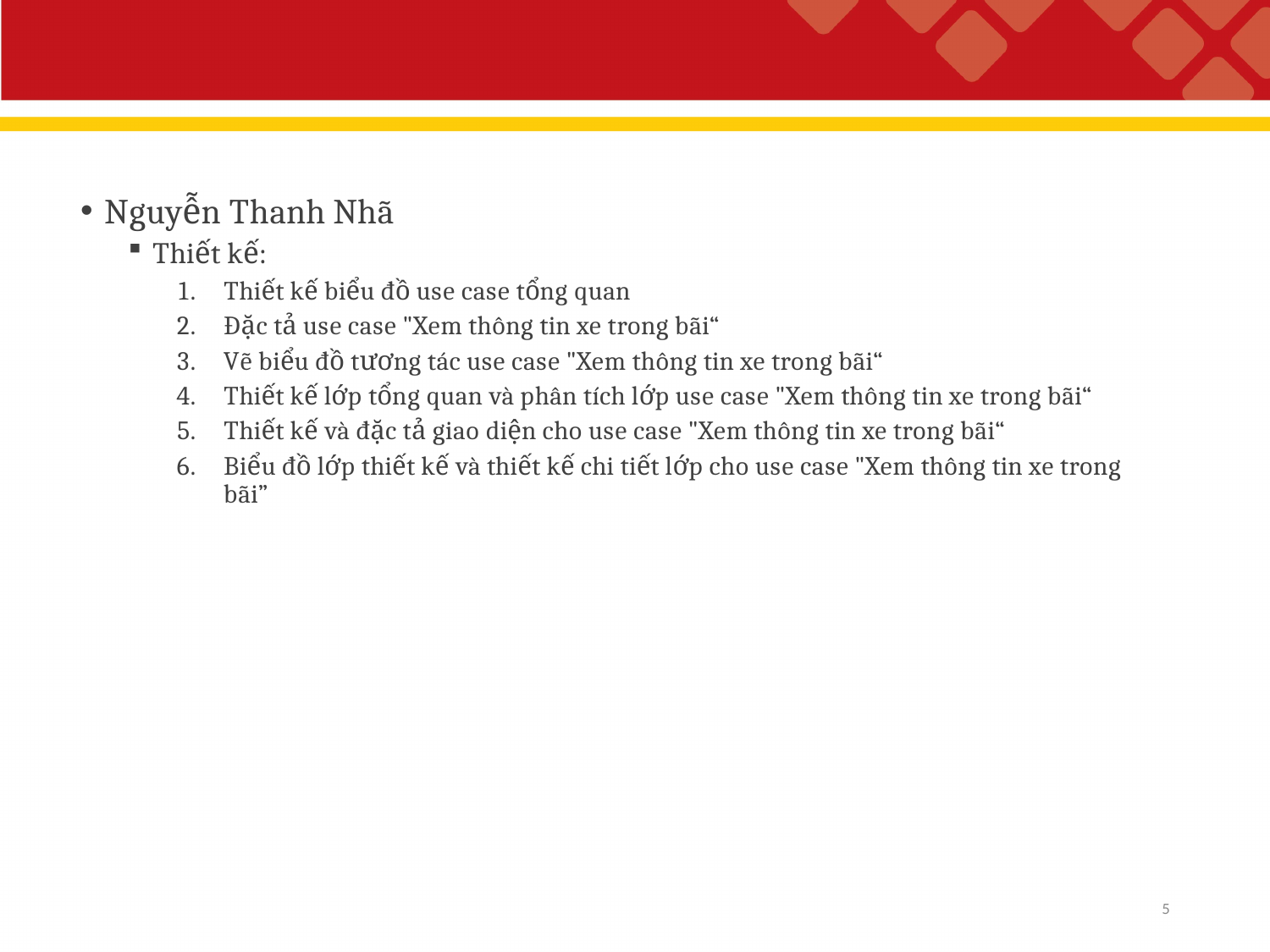

Nguyễn Thanh Nhã
Thiết kế:
Thiết kế biểu đồ use case tổng quan
Đặc tả use case "Xem thông tin xe trong bãi“
Vẽ biểu đồ tương tác use case "Xem thông tin xe trong bãi“
Thiết kế lớp tổng quan và phân tích lớp use case "Xem thông tin xe trong bãi“
Thiết kế và đặc tả giao diện cho use case "Xem thông tin xe trong bãi“
Biểu đồ lớp thiết kế và thiết kế chi tiết lớp cho use case "Xem thông tin xe trong bãi”
5